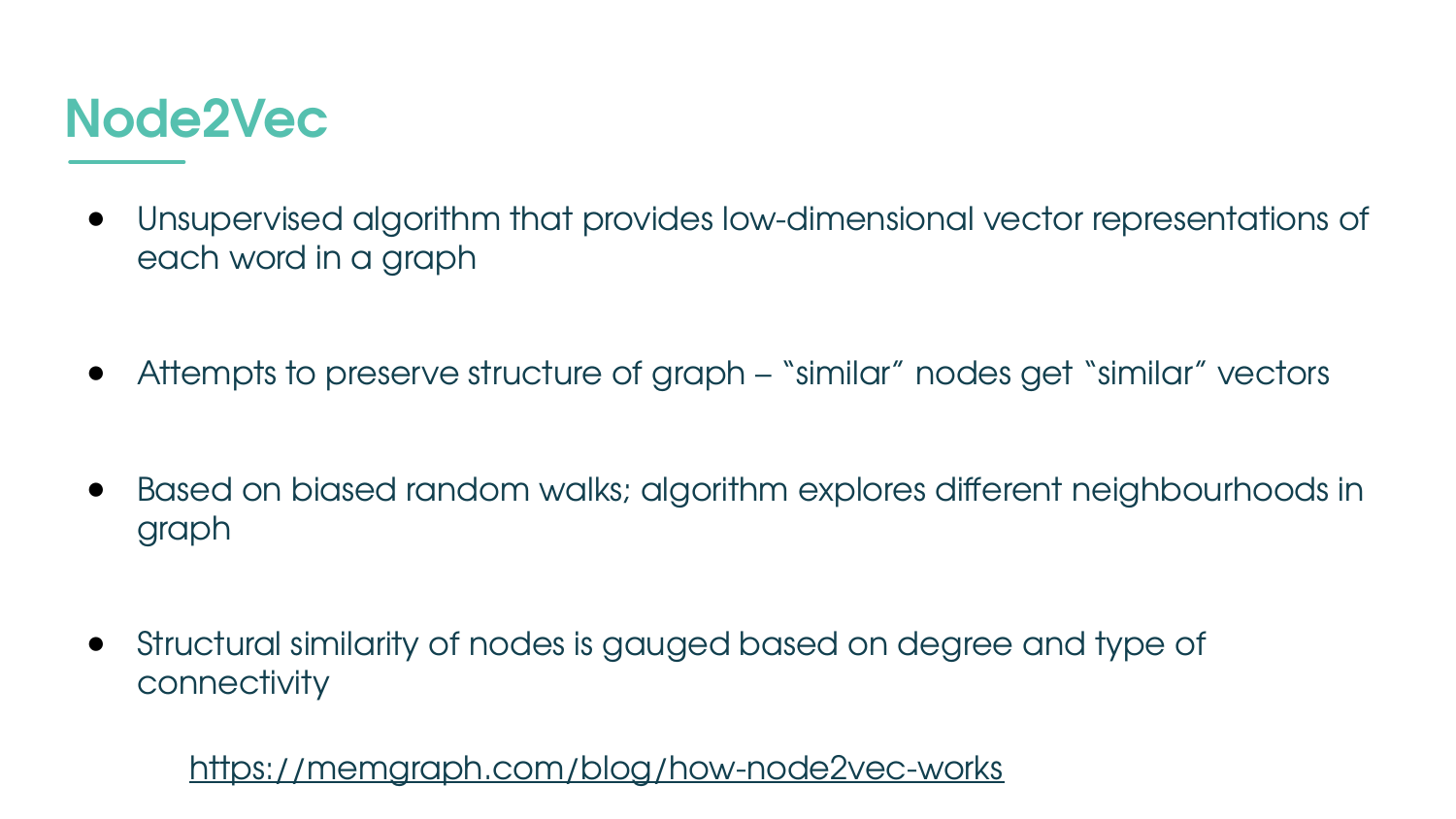

# Node2Vec
Unsupervised algorithm that provides low-dimensional vector representations of each word in a graph

Attempts to preserve structure of graph – “similar” nodes get “similar” vectors

Based on biased random walks; algorithm explores different neighbourhoods in graph

Structural similarity of nodes is gauged based on degree and type of connectivity
https://memgraph.com/blog/how-node2vec-works